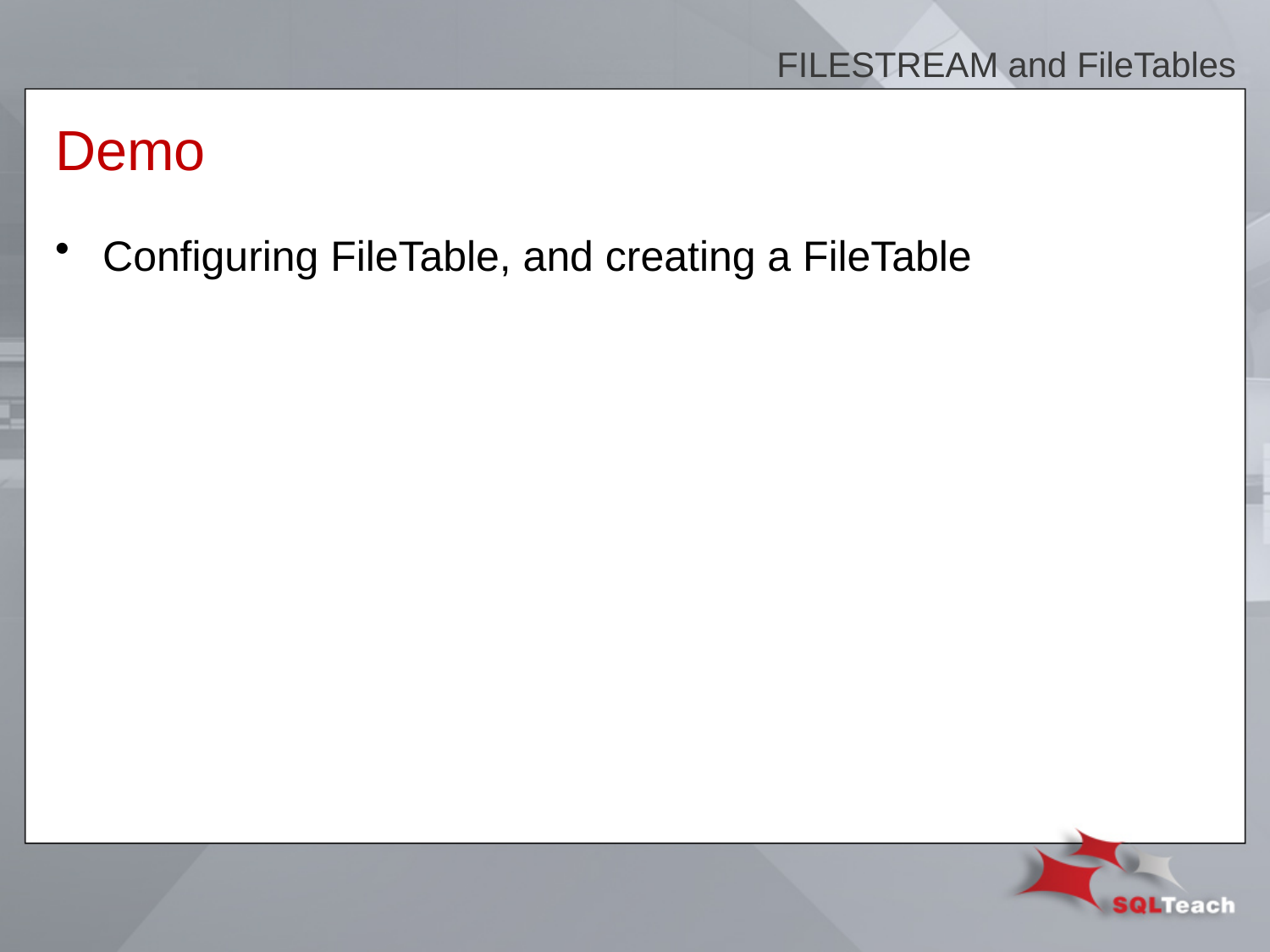

FILESTREAM and FileTables
# Demo
Configuring FileTable, and creating a FileTable